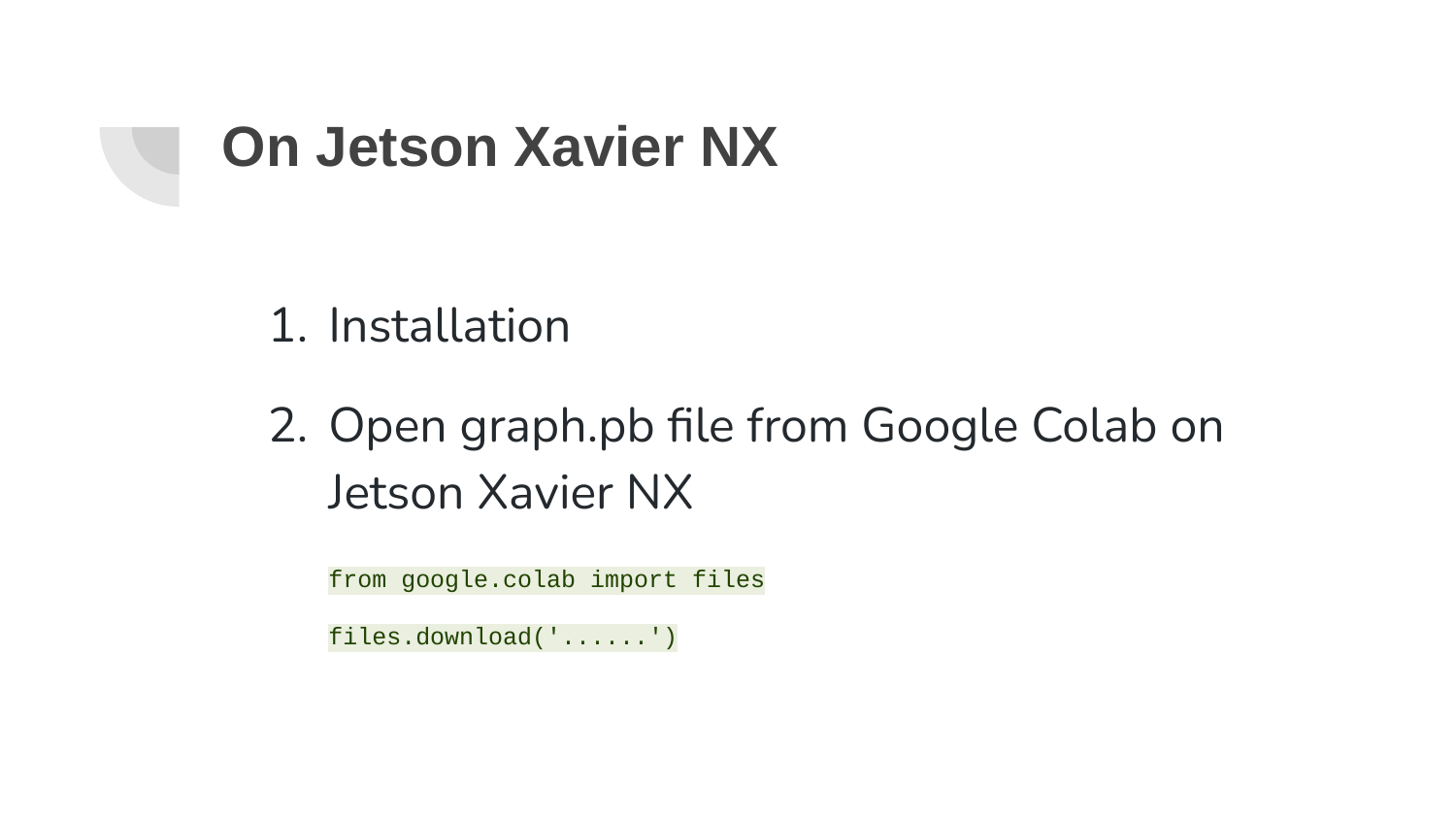

# On Jetson Xavier NX

Installation
Open graph.pb file from Google Colab on Jetson Xavier NX
from google.colab import files
files.download('......')